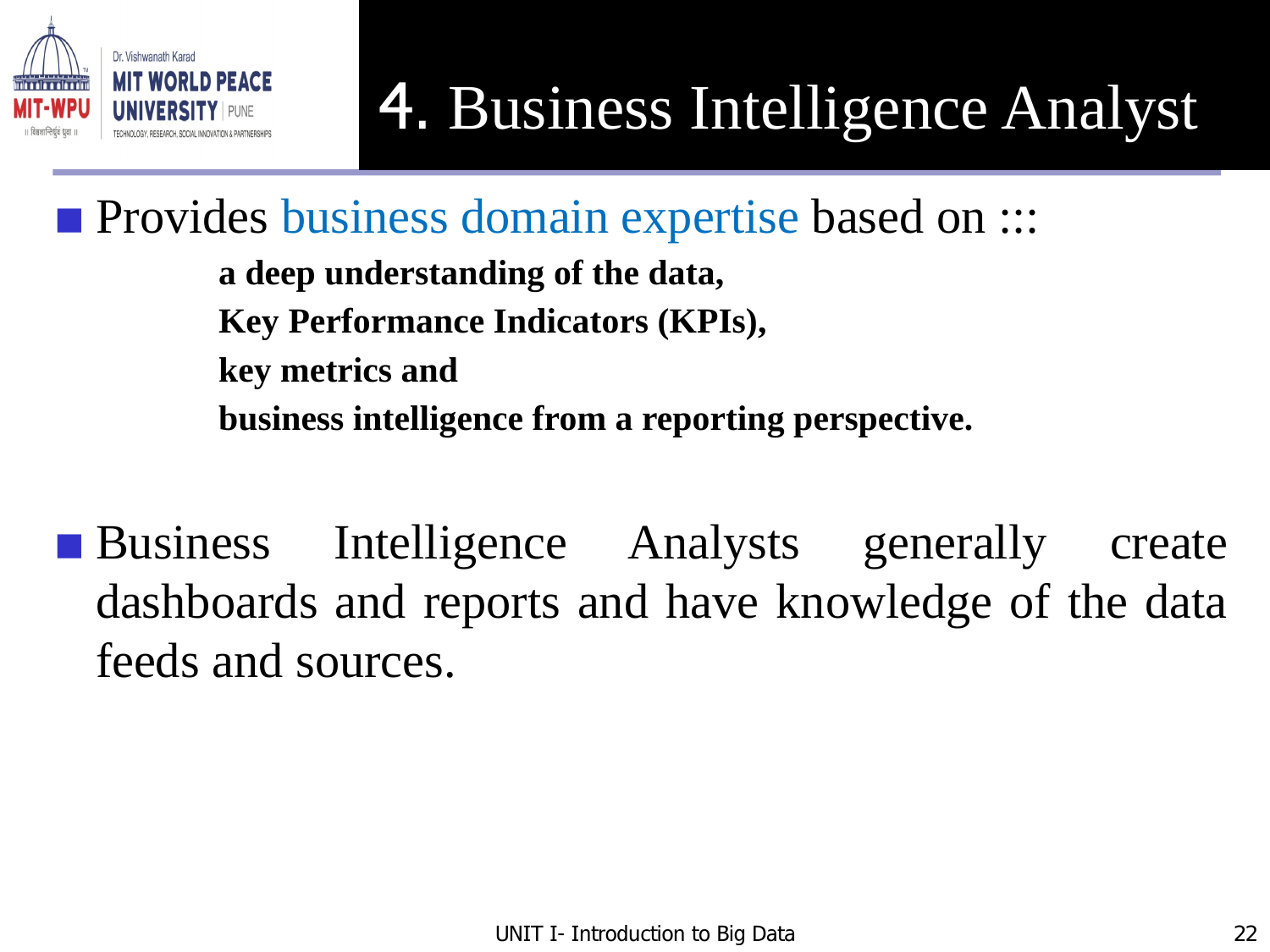

# 4. Business Intelligence Analyst
Provides business domain expertise based on :::
    a deep understanding of the data,
    Key Performance Indicators (KPIs),
    key metrics and
    business intelligence from a reporting perspective.

Business Intelligence Analysts generally create dashboards and reports and have knowledge of the data feeds and sources.
UNIT I- Introduction to Big Data
22